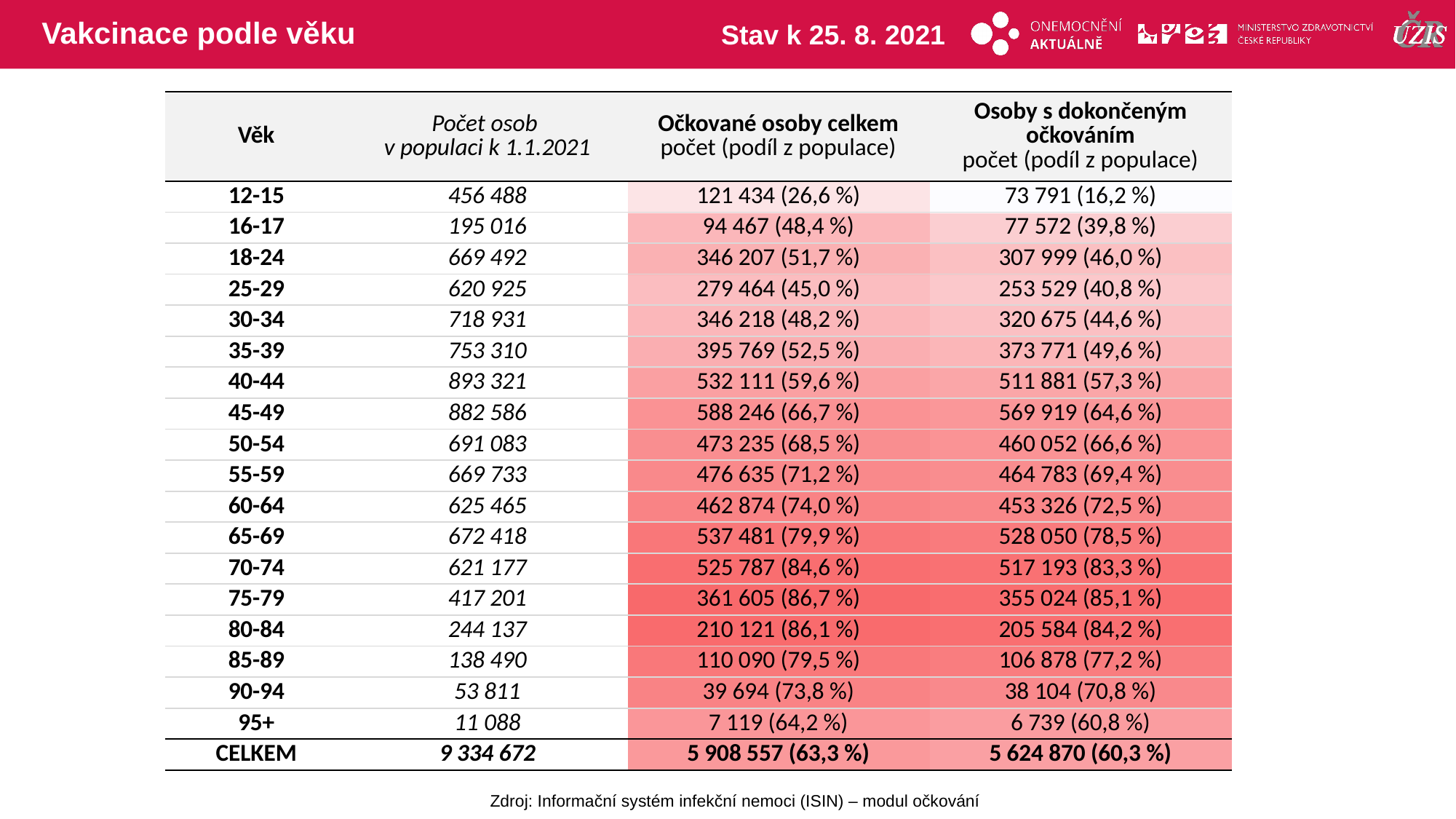

# Vakcinace podle věku
Stav k 25. 8. 2021
| Věk | Počet osob v populaci k 1.1.2021 | Očkované osoby celkem počet (podíl z populace) | Osoby s dokončeným očkováním počet (podíl z populace) |
| --- | --- | --- | --- |
| 12-15 | 456 488 | 121 434 (26,6 %) | 73 791 (16,2 %) |
| 16-17 | 195 016 | 94 467 (48,4 %) | 77 572 (39,8 %) |
| 18-24 | 669 492 | 346 207 (51,7 %) | 307 999 (46,0 %) |
| 25-29 | 620 925 | 279 464 (45,0 %) | 253 529 (40,8 %) |
| 30-34 | 718 931 | 346 218 (48,2 %) | 320 675 (44,6 %) |
| 35-39 | 753 310 | 395 769 (52,5 %) | 373 771 (49,6 %) |
| 40-44 | 893 321 | 532 111 (59,6 %) | 511 881 (57,3 %) |
| 45-49 | 882 586 | 588 246 (66,7 %) | 569 919 (64,6 %) |
| 50-54 | 691 083 | 473 235 (68,5 %) | 460 052 (66,6 %) |
| 55-59 | 669 733 | 476 635 (71,2 %) | 464 783 (69,4 %) |
| 60-64 | 625 465 | 462 874 (74,0 %) | 453 326 (72,5 %) |
| 65-69 | 672 418 | 537 481 (79,9 %) | 528 050 (78,5 %) |
| 70-74 | 621 177 | 525 787 (84,6 %) | 517 193 (83,3 %) |
| 75-79 | 417 201 | 361 605 (86,7 %) | 355 024 (85,1 %) |
| 80-84 | 244 137 | 210 121 (86,1 %) | 205 584 (84,2 %) |
| 85-89 | 138 490 | 110 090 (79,5 %) | 106 878 (77,2 %) |
| 90-94 | 53 811 | 39 694 (73,8 %) | 38 104 (70,8 %) |
| 95+ | 11 088 | 7 119 (64,2 %) | 6 739 (60,8 %) |
| CELKEM | 9 334 672 | 5 908 557 (63,3 %) | 5 624 870 (60,3 %) |
|  |  |
| --- | --- |
|  |  |
|  |  |
|  |  |
|  |  |
|  |  |
|  |  |
|  |  |
|  |  |
|  |  |
|  |  |
|  |  |
|  |  |
|  |  |
|  |  |
|  |  |
|  |  |
|  |  |
|  |  |
Zdroj: Informační systém infekční nemoci (ISIN) – modul očkování